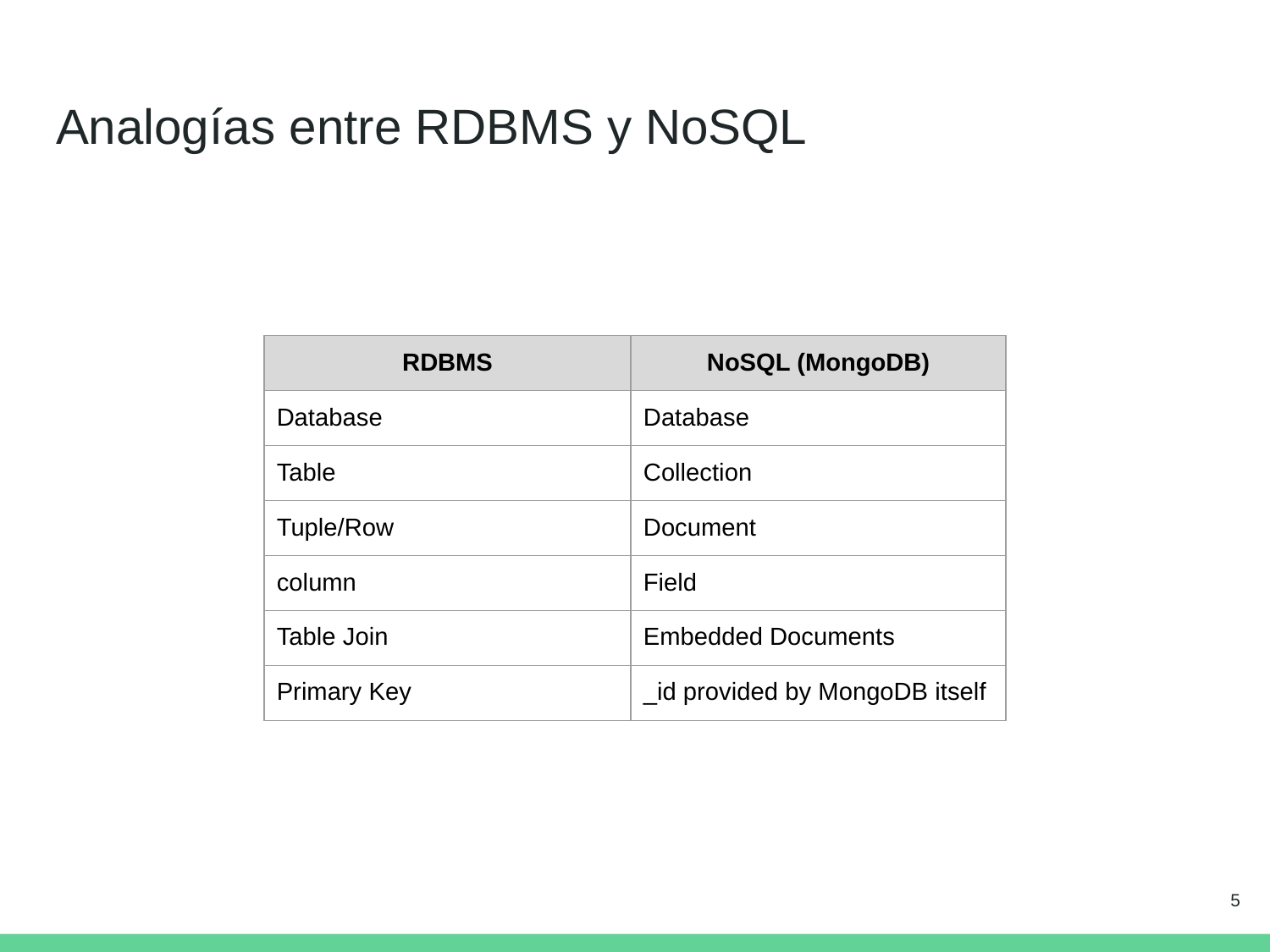

# Analogías entre RDBMS y NoSQL
| RDBMS | NoSQL (MongoDB) |
| --- | --- |
| Database | Database |
| Table | Collection |
| Tuple/Row | Document |
| column | Field |
| Table Join | Embedded Documents |
| Primary Key | \_id provided by MongoDB itself |
5